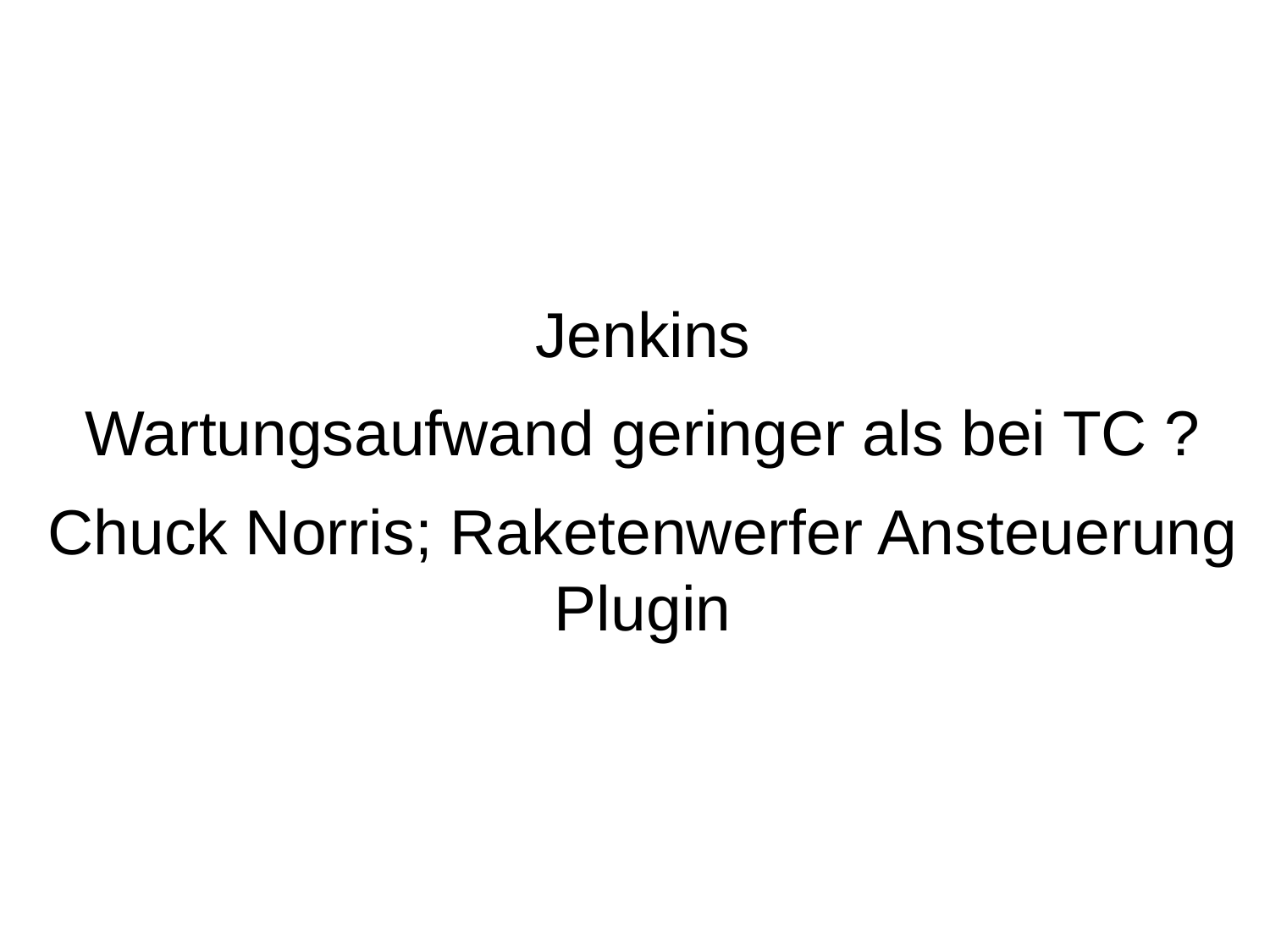

Jenkins
Wartungsaufwand geringer als bei TC ?
Chuck Norris; Raketenwerfer Ansteuerung Plugin